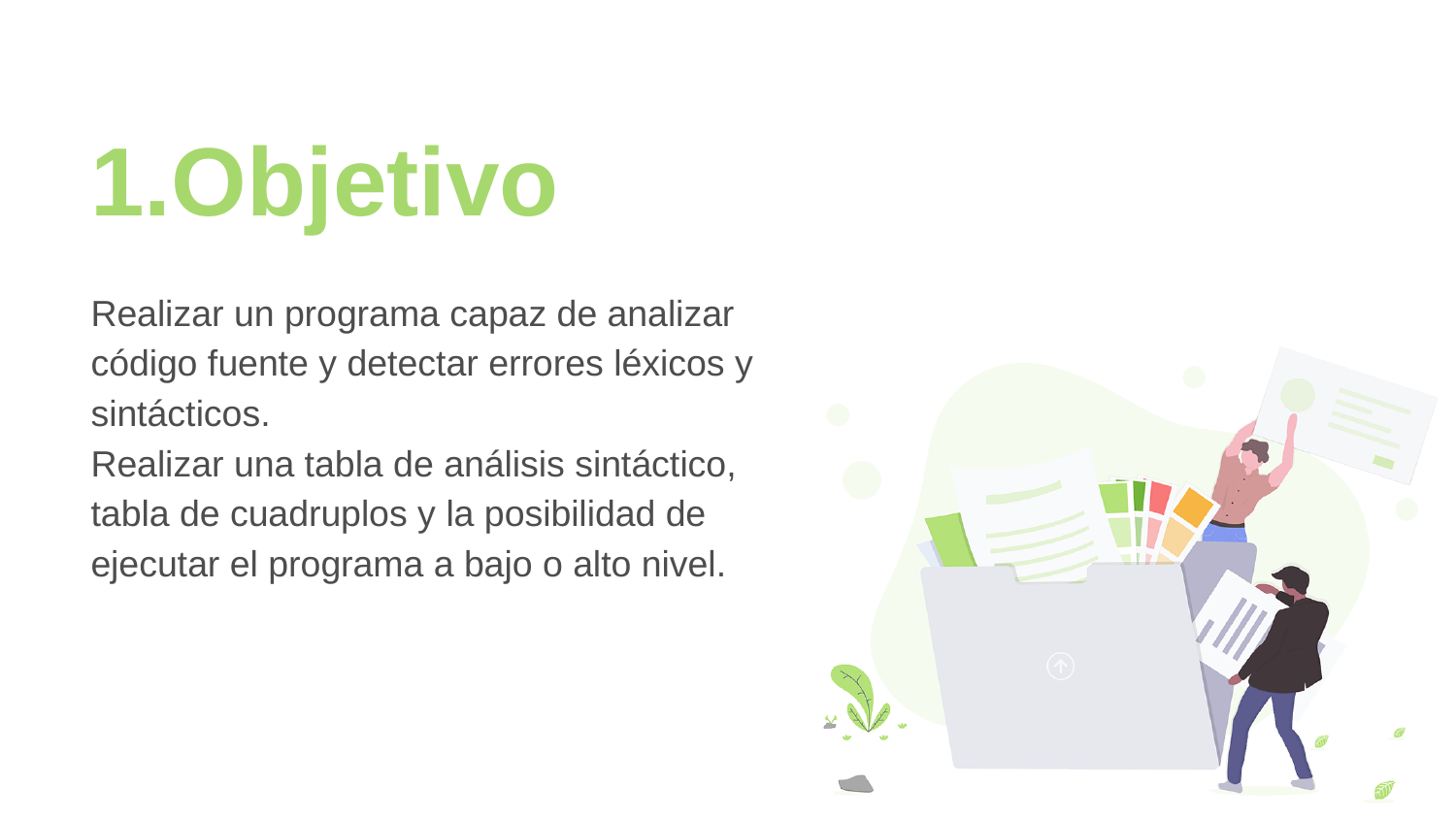

# 1.Objetivo
Realizar un programa capaz de analizar código fuente y detectar errores léxicos y sintácticos.
Realizar una tabla de análisis sintáctico, tabla de cuadruplos y la posibilidad de ejecutar el programa a bajo o alto nivel.